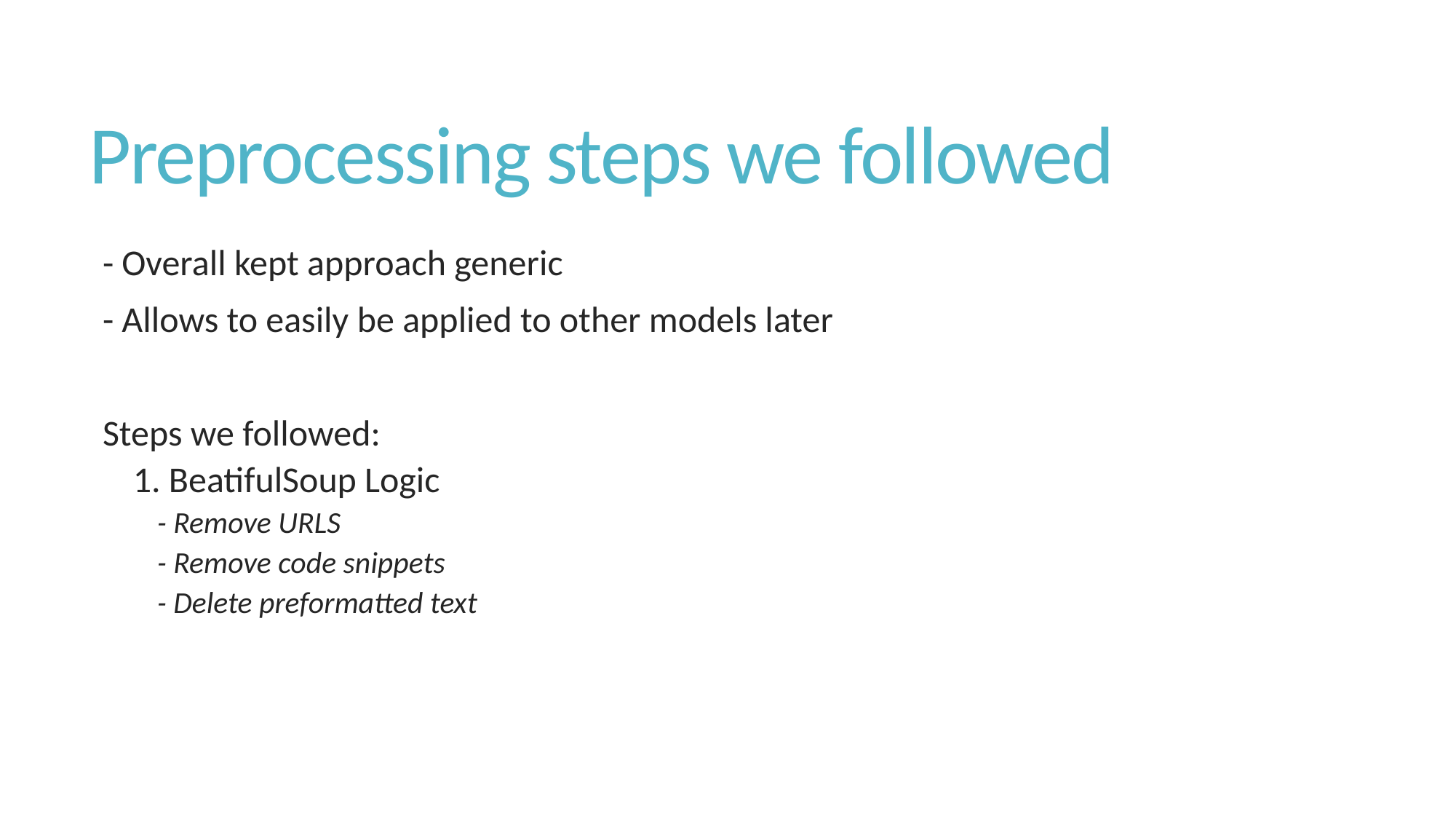

# Preprocessing steps we followed
- Overall kept approach generic
- Allows to easily be applied to other models later

Steps we followed:
1. BeatifulSoup Logic
- Remove URLS
- Remove code snippets
- Delete preformatted text